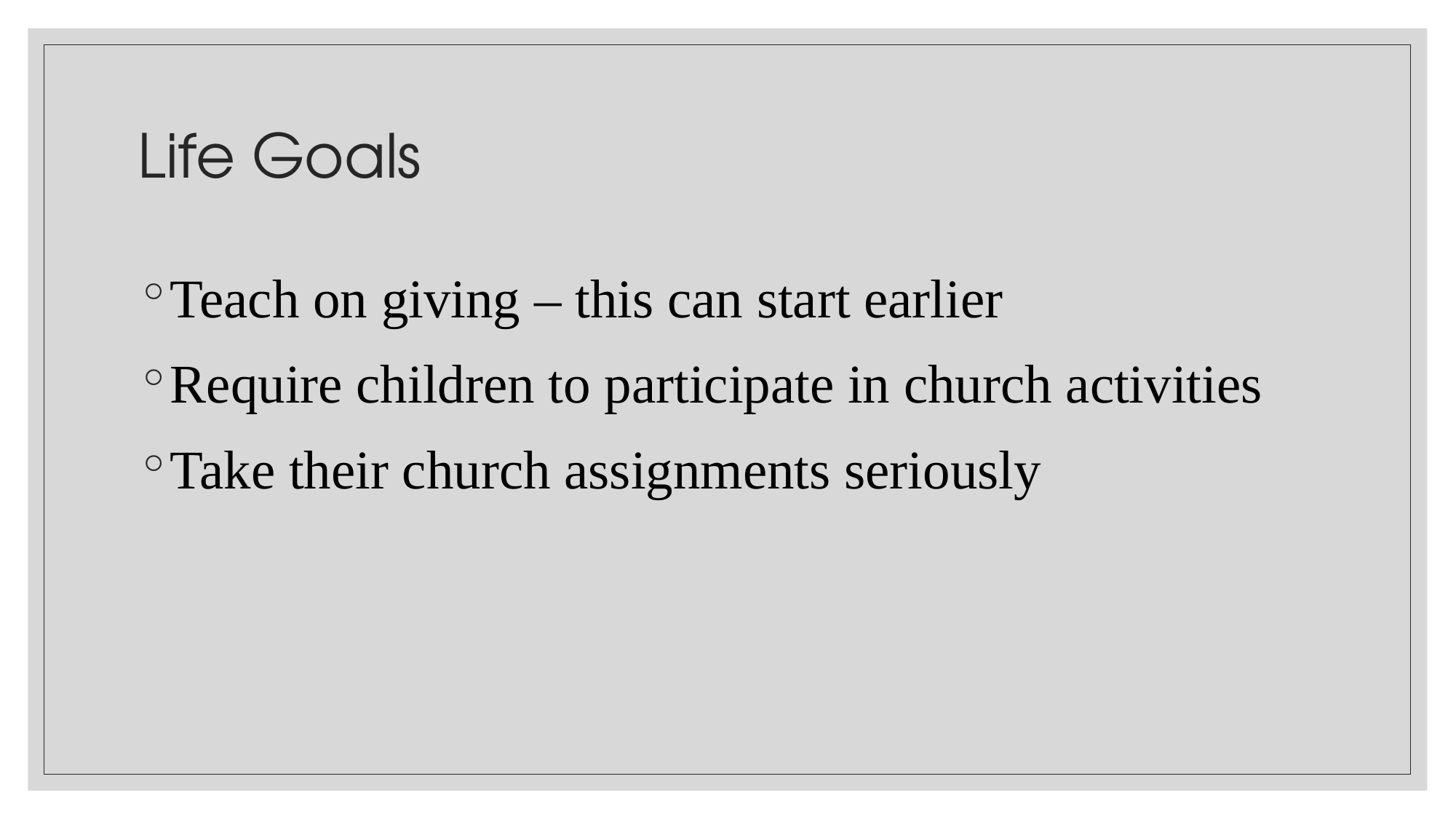

Life Goals
Teach on giving – this can start earlier
Require children to participate in church activities
Take their church assignments seriously